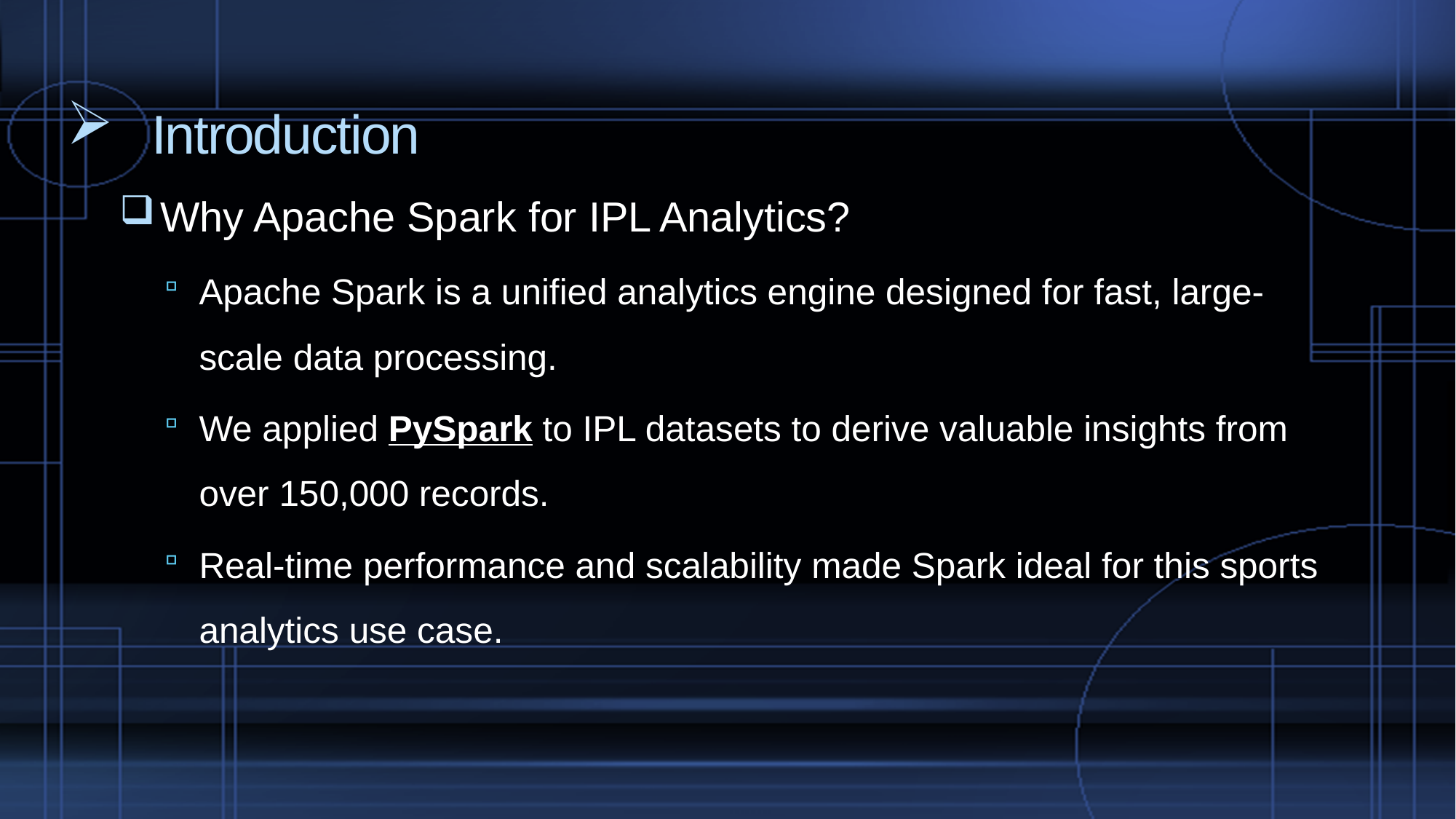

# Introduction
Why Apache Spark for IPL Analytics?
Apache Spark is a unified analytics engine designed for fast, large-scale data processing.
We applied PySpark to IPL datasets to derive valuable insights from over 150,000 records.
Real-time performance and scalability made Spark ideal for this sports analytics use case.